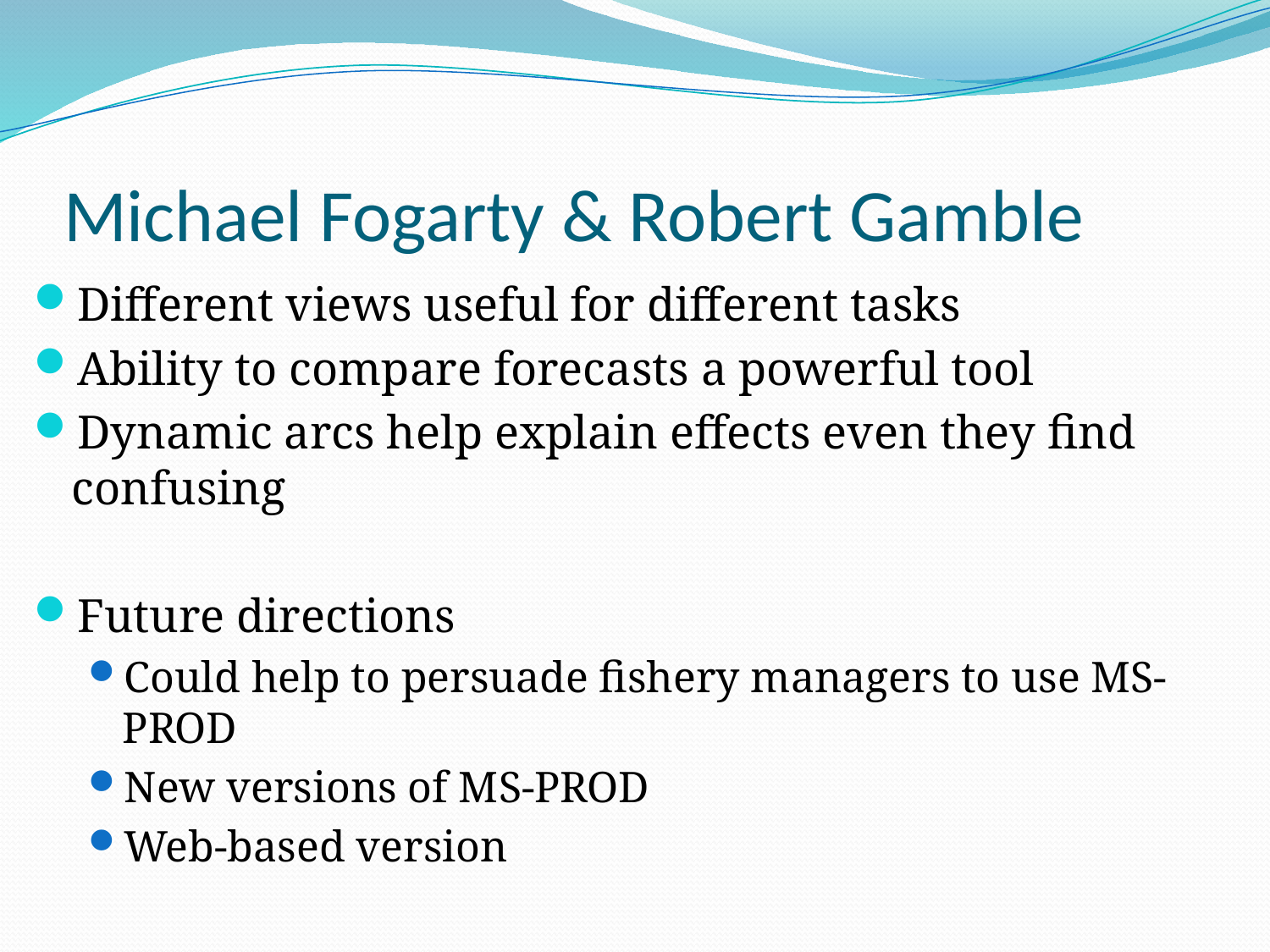

# Michael Fogarty & Robert Gamble
Different views useful for different tasks
Ability to compare forecasts a powerful tool
Dynamic arcs help explain effects even they find confusing

Future directions
Could help to persuade fishery managers to use MS-PROD
New versions of MS-PROD
Web-based version